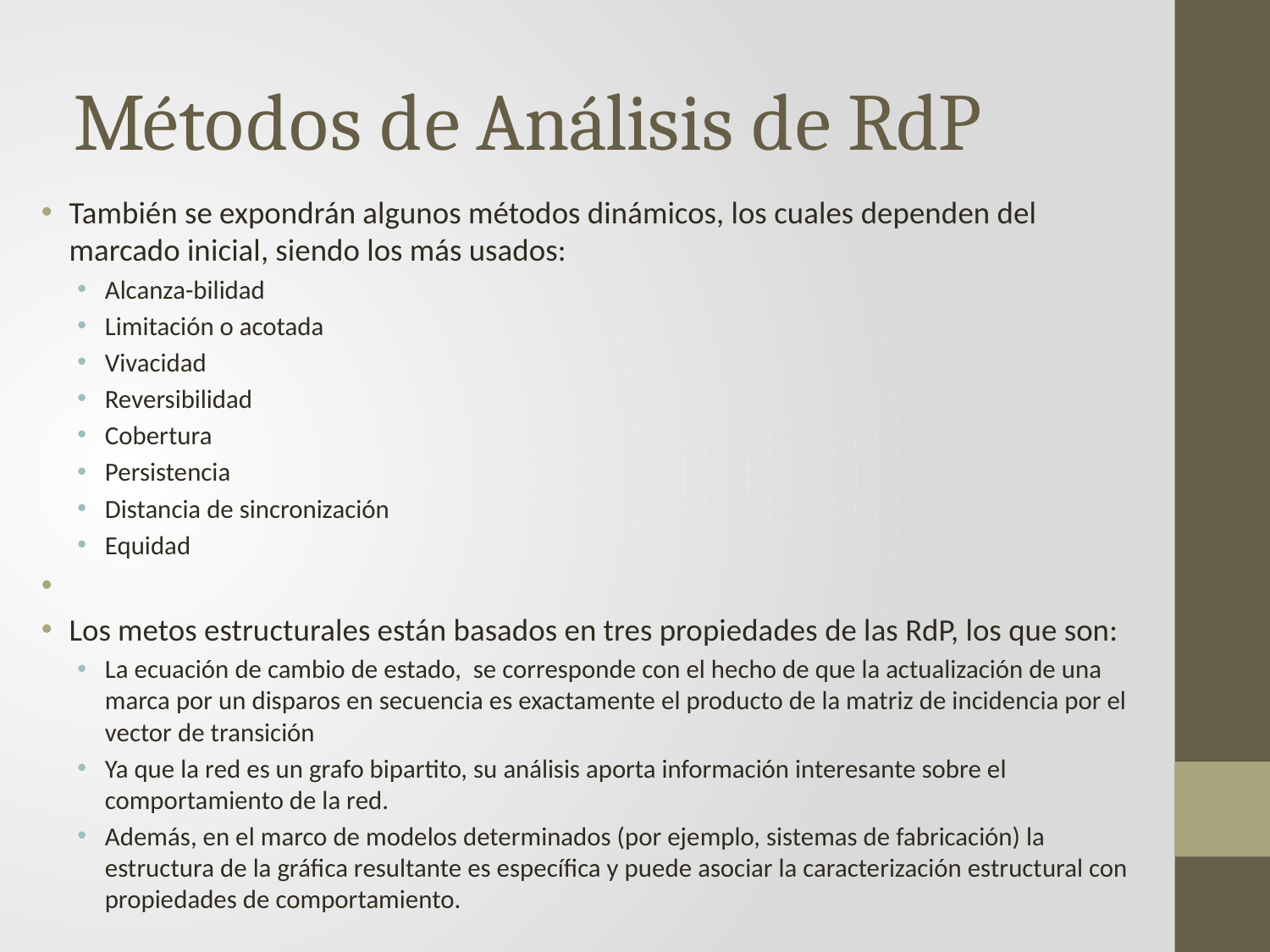

# Métodos de Análisis de RdP
También se expondrán algunos métodos dinámicos, los cuales dependen del marcado inicial, siendo los más usados:
Alcanza-bilidad
Limitación o acotada
Vivacidad
Reversibilidad
Cobertura
Persistencia
Distancia de sincronización
Equidad

Los metos estructurales están basados en tres propiedades de las RdP, los que son:
La ecuación de cambio de estado,  se corresponde con el hecho de que la actualización de una marca por un disparos en secuencia es exactamente el producto de la matriz de incidencia por el vector de transición
Ya que la red es un grafo bipartito, su análisis aporta información interesante sobre el comportamiento de la red.
Además, en el marco de modelos determinados (por ejemplo, sistemas de fabricación) la estructura de la gráfica resultante es específica y puede asociar la caracterización estructural con propiedades de comportamiento.